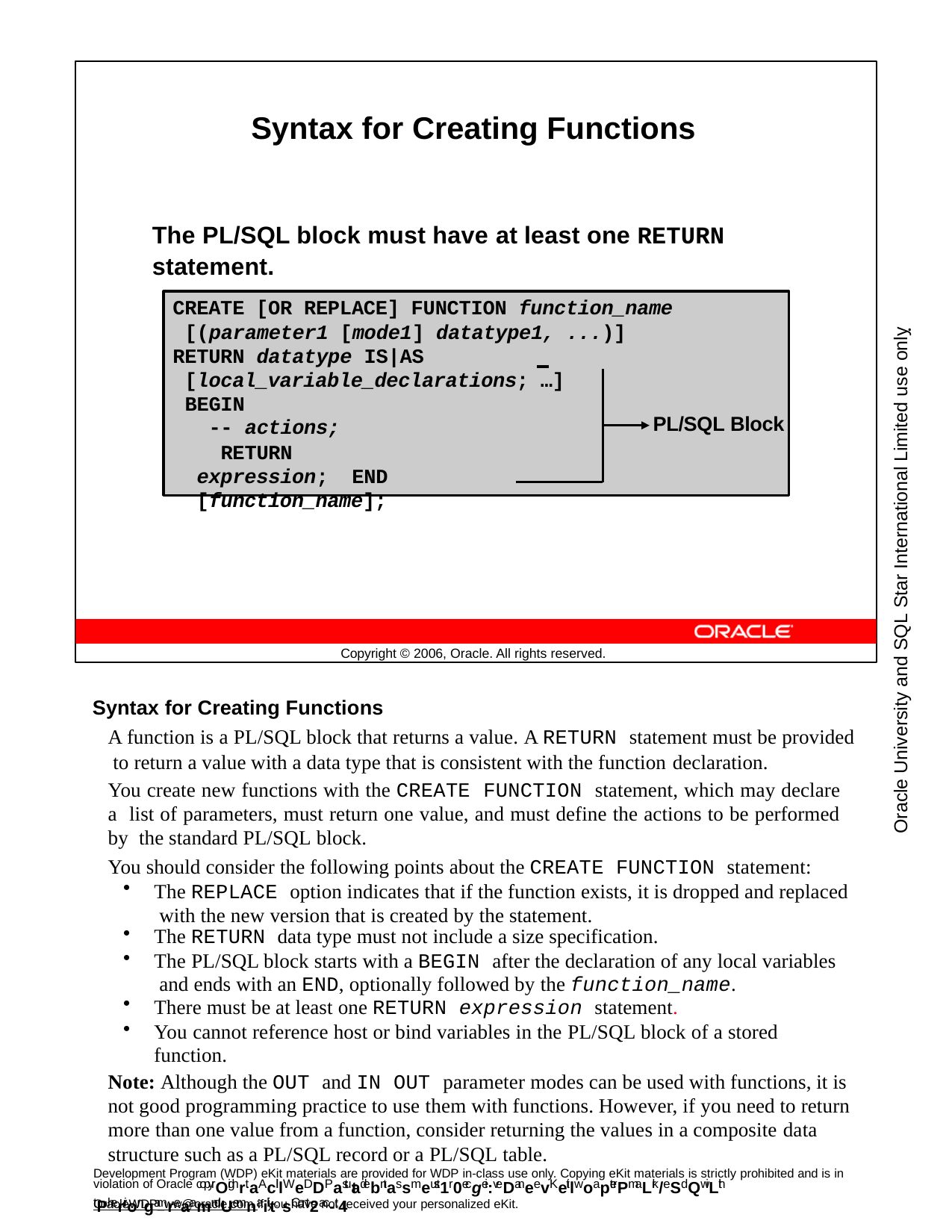

Syntax for Creating Functions
The PL/SQL block must have at least one RETURN
statement.
CREATE [OR REPLACE] FUNCTION function_name  [(parameter1 [mode1] datatype1, ...)]  RETURN datatype IS|AS

Oracle University and SQL Star International Limited use onlyฺ
[local_variable_declarations; …]  BEGIN
-- actions;
RETURN expression;  END [function_name];

PL/SQL Block
Copyright © 2006, Oracle. All rights reserved.
Syntax for Creating Functions
A function is a PL/SQL block that returns a value. A RETURN statement must be provided  to return a value with a data type that is consistent with the function declaration.
You create new functions with the CREATE FUNCTION statement, which may declare a  list of parameters, must return one value, and must define the actions to be performed by  the standard PL/SQL block.
You should consider the following points about the CREATE FUNCTION statement:
The REPLACE option indicates that if the function exists, it is dropped and replaced  with the new version that is created by the statement.
The RETURN data type must not include a size specification.
The PL/SQL block starts with a BEGIN after the declaration of any local variables  and ends with an END, optionally followed by the function_name.
There must be at least one RETURN expression statement.
You cannot reference host or bind variables in the PL/SQL block of a stored  function.
Note: Although the OUT and IN OUT parameter modes can be used with functions, it is  not good programming practice to use them with functions. However, if you need to return  more than one value from a function, consider returning the values in a composite data
structure such as a PL/SQL record or a PL/SQL table.
Development Program (WDP) eKit materials are provided for WDP in-class use only. Copying eKit materials is strictly prohibited and is in
violation of Oracle copyrOighrt.aAclllWeDDP astutadebntas smeust1r0ecgei:veDaneevKeitlwoapterPmaLrk/eSdQwiLth tPherirongamreaamnd Uemnaiilt. sCont2ac-t4
OracleWDP_ww@oracle.com if you have not received your personalized eKit.